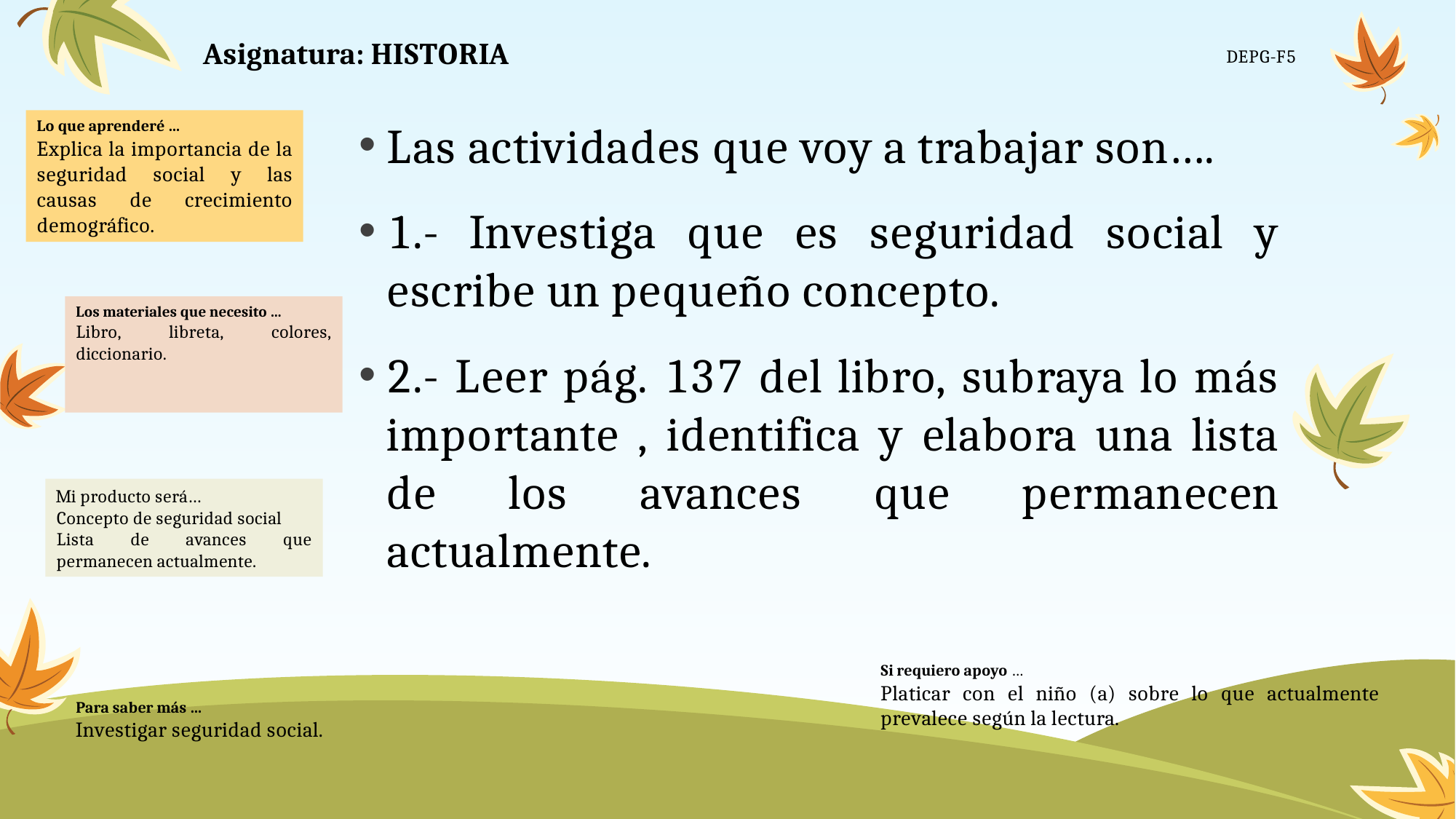

# Asignatura: HISTORIA
DEPG-F5
Las actividades que voy a trabajar son….
1.- Investiga que es seguridad social y escribe un pequeño concepto.
2.- Leer pág. 137 del libro, subraya lo más importante , identifica y elabora una lista de los avances que permanecen actualmente.
Lo que aprenderé …
Explica la importancia de la seguridad social y las causas de crecimiento demográfico.
Los materiales que necesito …
Libro, libreta, colores, diccionario.

Mi producto será…
Concepto de seguridad social
Lista de avances que permanecen actualmente.
Si requiero apoyo …
Platicar con el niño (a) sobre lo que actualmente prevalece según la lectura.

Para saber más …
Investigar seguridad social.